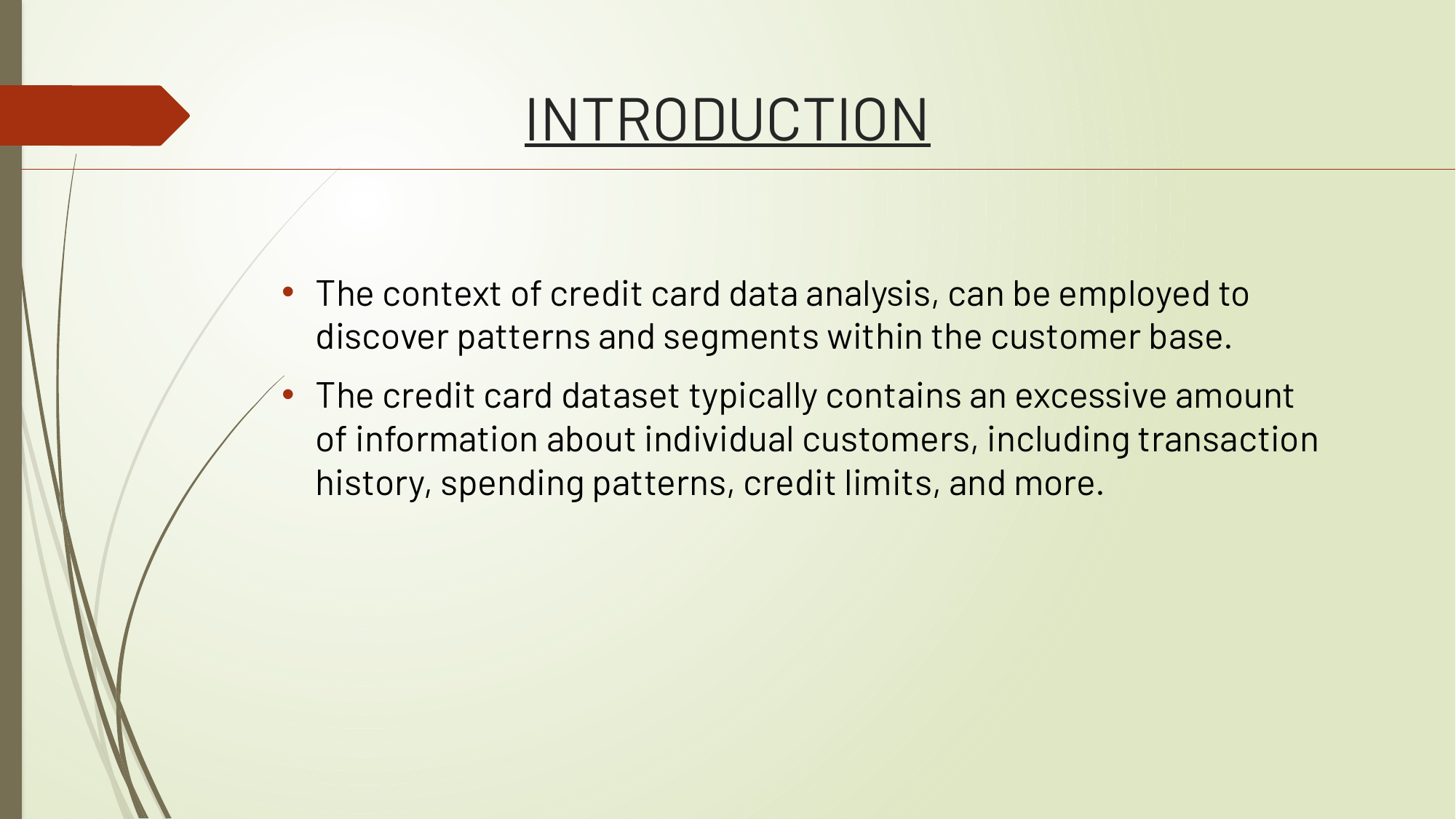

# INTRODUCTION
The context of credit card data analysis, can be employed to discover patterns and segments within the customer base.
The credit card dataset typically contains an excessive amount of information about individual customers, including transaction history, spending patterns, credit limits, and more.